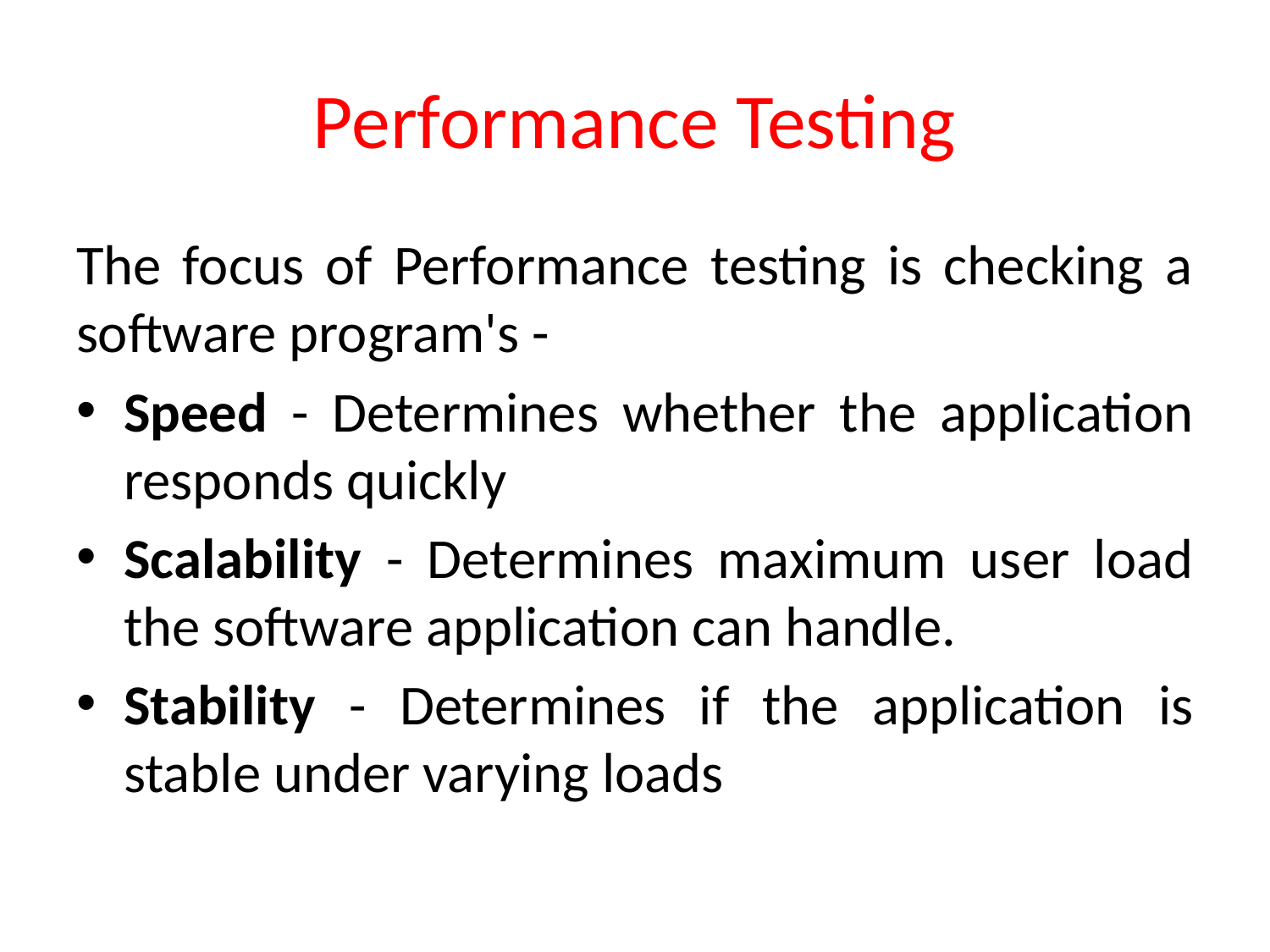

# Performance Testing
The focus of Performance testing is checking a software program's -
Speed - Determines whether the application responds quickly
Scalability - Determines maximum user load the software application can handle.
Stability - Determines if the application is stable under varying loads